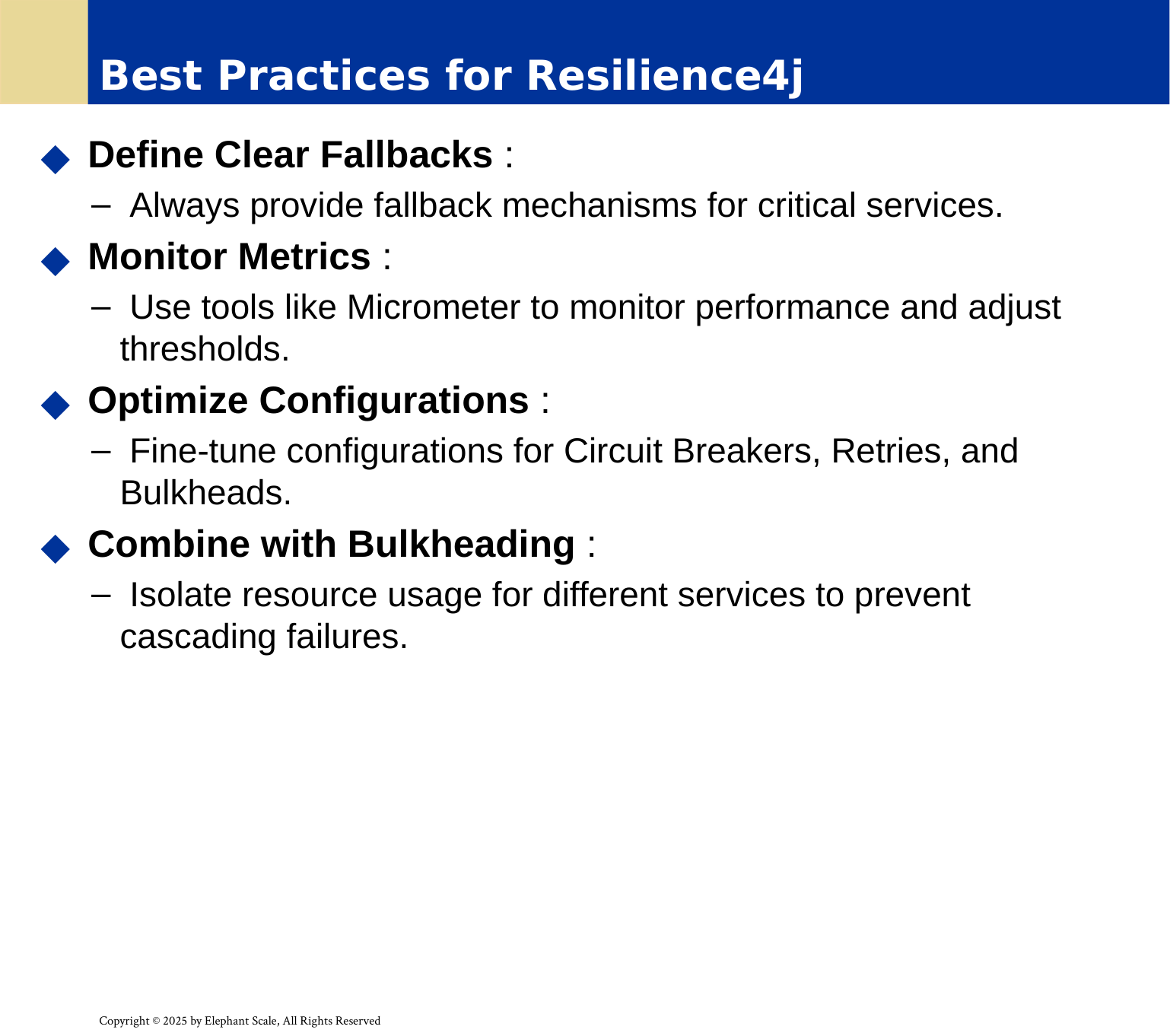

# Best Practices for Resilience4j
 Define Clear Fallbacks :
 Always provide fallback mechanisms for critical services.
 Monitor Metrics :
 Use tools like Micrometer to monitor performance and adjust thresholds.
 Optimize Configurations :
 Fine-tune configurations for Circuit Breakers, Retries, and Bulkheads.
 Combine with Bulkheading :
 Isolate resource usage for different services to prevent cascading failures.
Copyright © 2025 by Elephant Scale, All Rights Reserved